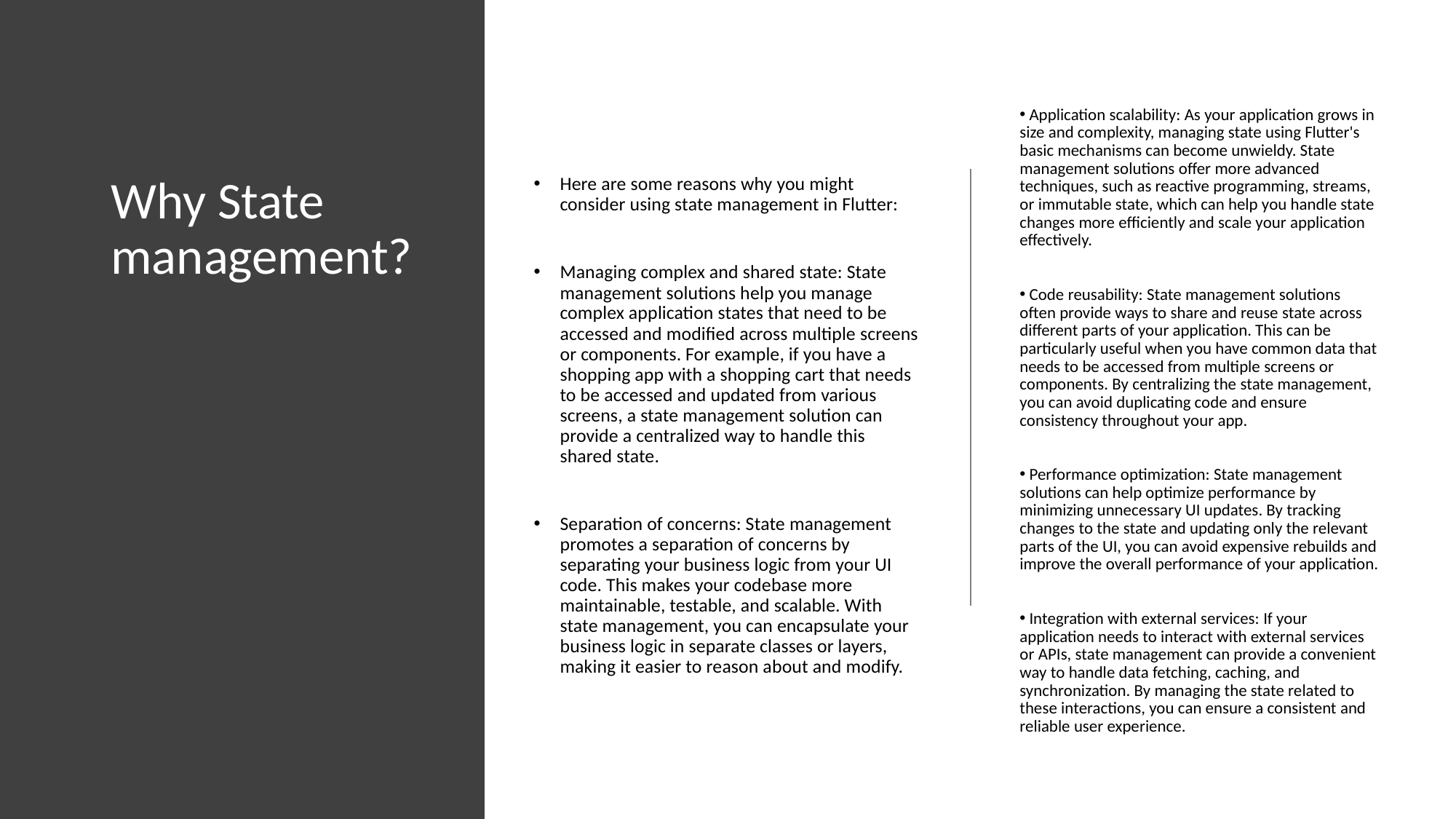

Application scalability: As your application grows in size and complexity, managing state using Flutter's basic mechanisms can become unwieldy. State management solutions offer more advanced techniques, such as reactive programming, streams, or immutable state, which can help you handle state changes more efficiently and scale your application effectively.

 Code reusability: State management solutions often provide ways to share and reuse state across different parts of your application. This can be particularly useful when you have common data that needs to be accessed from multiple screens or components. By centralizing the state management, you can avoid duplicating code and ensure consistency throughout your app.

 Performance optimization: State management solutions can help optimize performance by minimizing unnecessary UI updates. By tracking changes to the state and updating only the relevant parts of the UI, you can avoid expensive rebuilds and improve the overall performance of your application.

 Integration with external services: If your application needs to interact with external services or APIs, state management can provide a convenient way to handle data fetching, caching, and synchronization. By managing the state related to these interactions, you can ensure a consistent and reliable user experience.
# Why State management?
Here are some reasons why you might consider using state management in Flutter:

Managing complex and shared state: State management solutions help you manage complex application states that need to be accessed and modified across multiple screens or components. For example, if you have a shopping app with a shopping cart that needs to be accessed and updated from various screens, a state management solution can provide a centralized way to handle this shared state.

Separation of concerns: State management promotes a separation of concerns by separating your business logic from your UI code. This makes your codebase more maintainable, testable, and scalable. With state management, you can encapsulate your business logic in separate classes or layers, making it easier to reason about and modify.